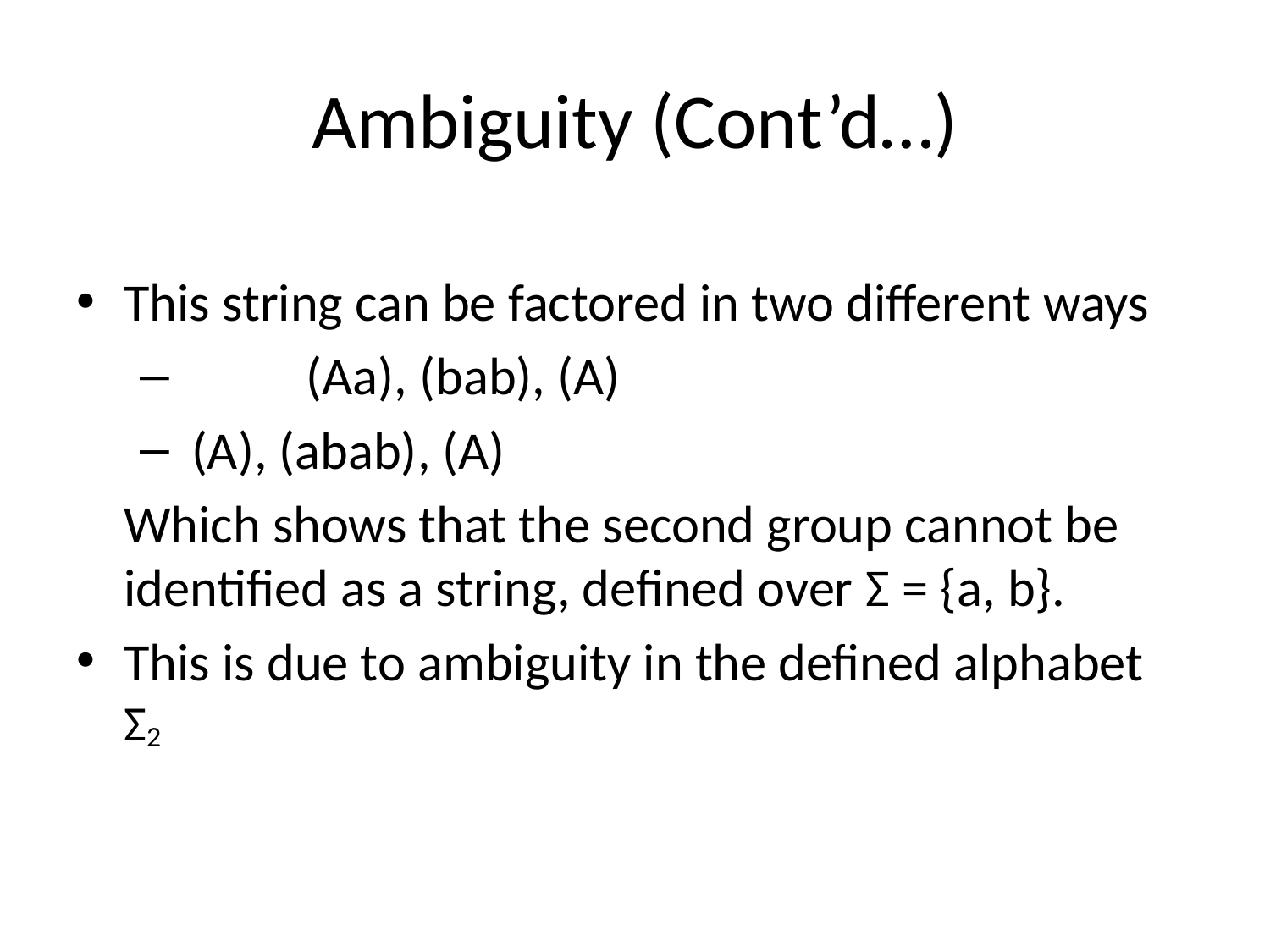

# Ambiguity (Cont’d…)
This string can be factored in two different ways
	(Aa), (bab), (A)
 (A), (abab), (A)
	Which shows that the second group cannot be identified as a string, defined over Σ = {a, b}.
This is due to ambiguity in the defined alphabet Σ2